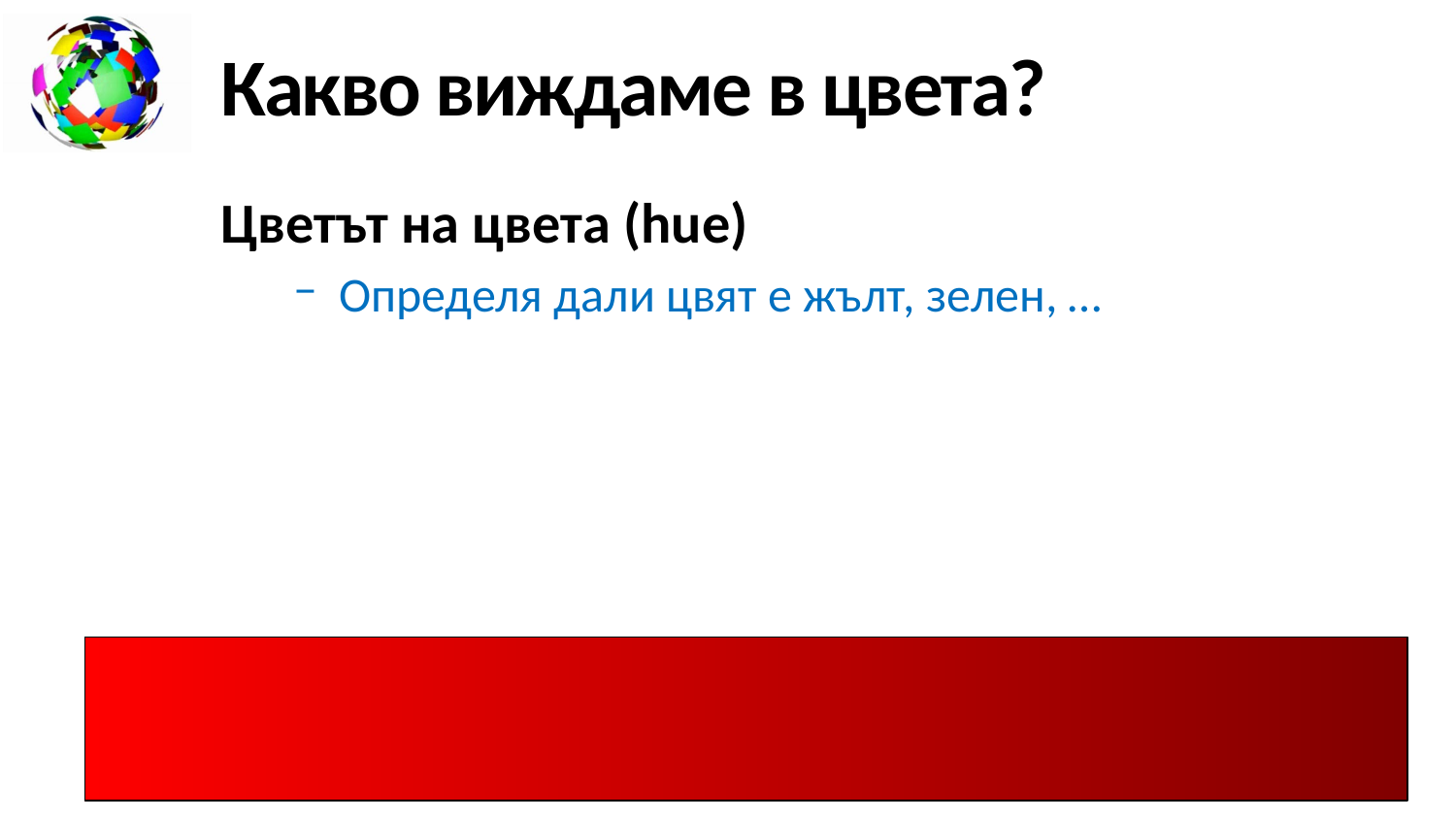

# Какво виждаме в цвета?

Цветът на цвета (hue)
Определя дали цвят е жълт, зелен, …